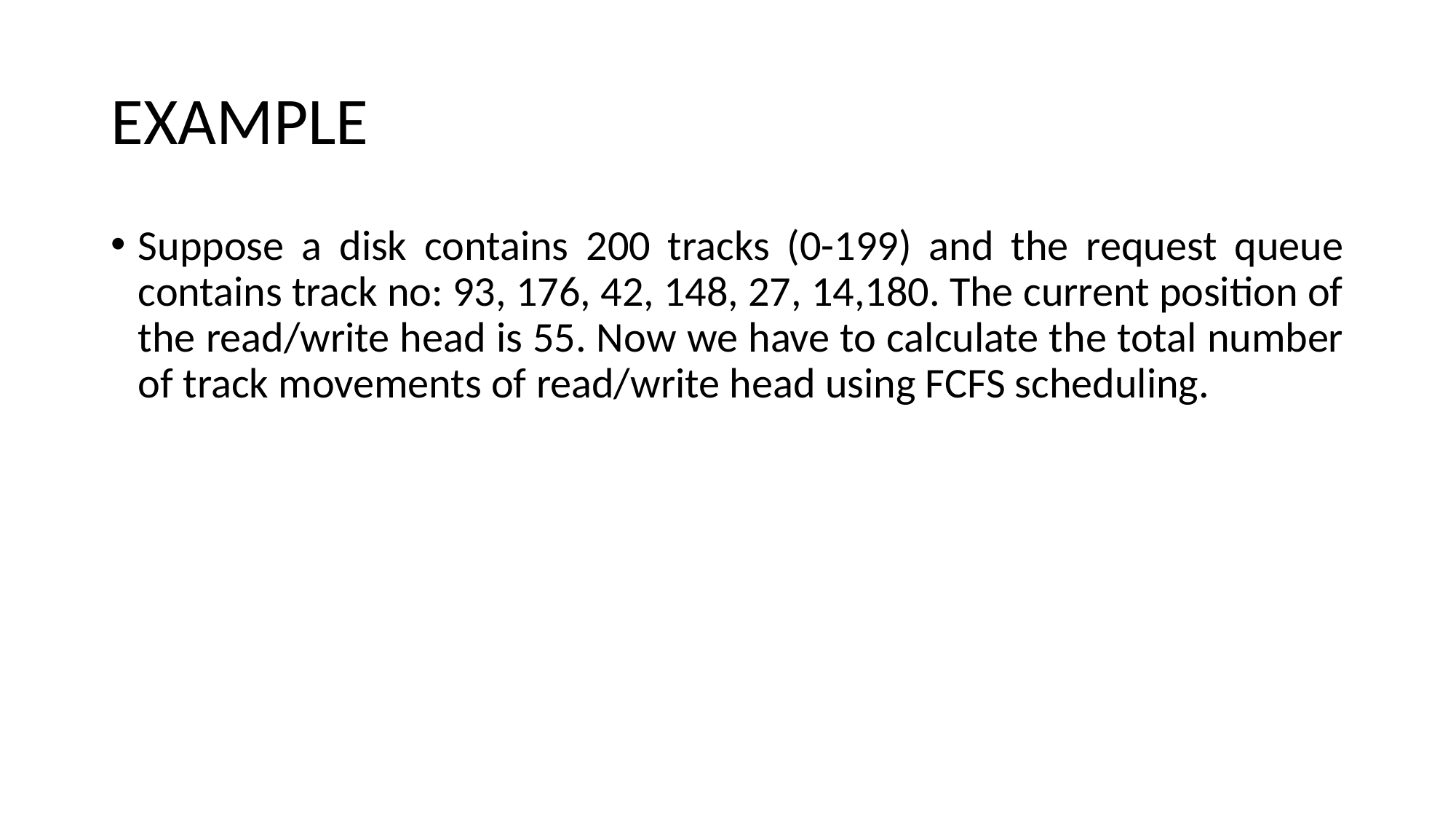

# EXAMPLE
Suppose a disk contains 200 tracks (0-199) and the request queue contains track no: 93, 176, 42, 148, 27, 14,180. The current position of the read/write head is 55. Now we have to calculate the total number of track movements of read/write head using FCFS scheduling.